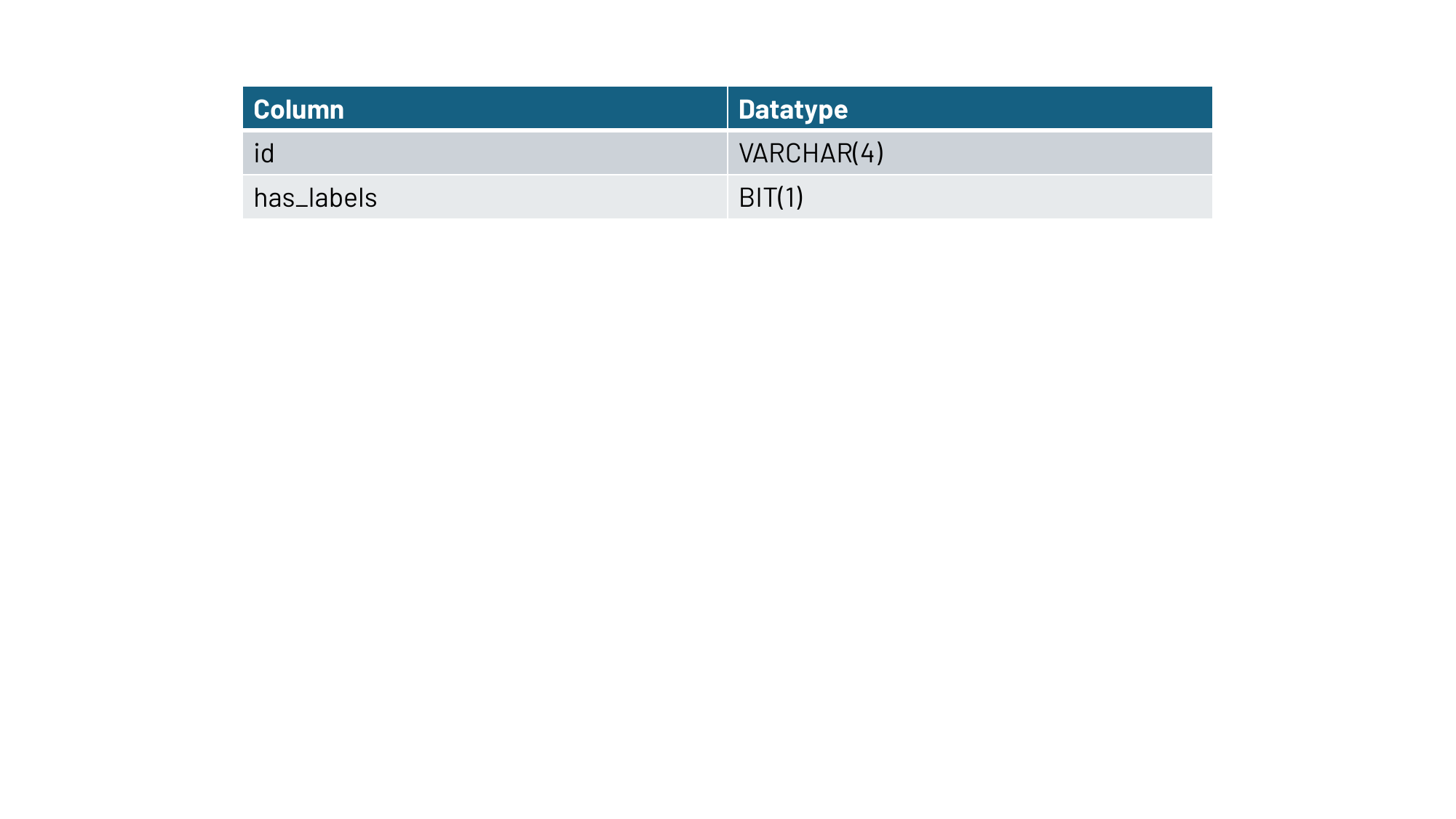

| Column | Datatype |
| --- | --- |
| id | VARCHAR(4) |
| has\_labels | BIT(1) |